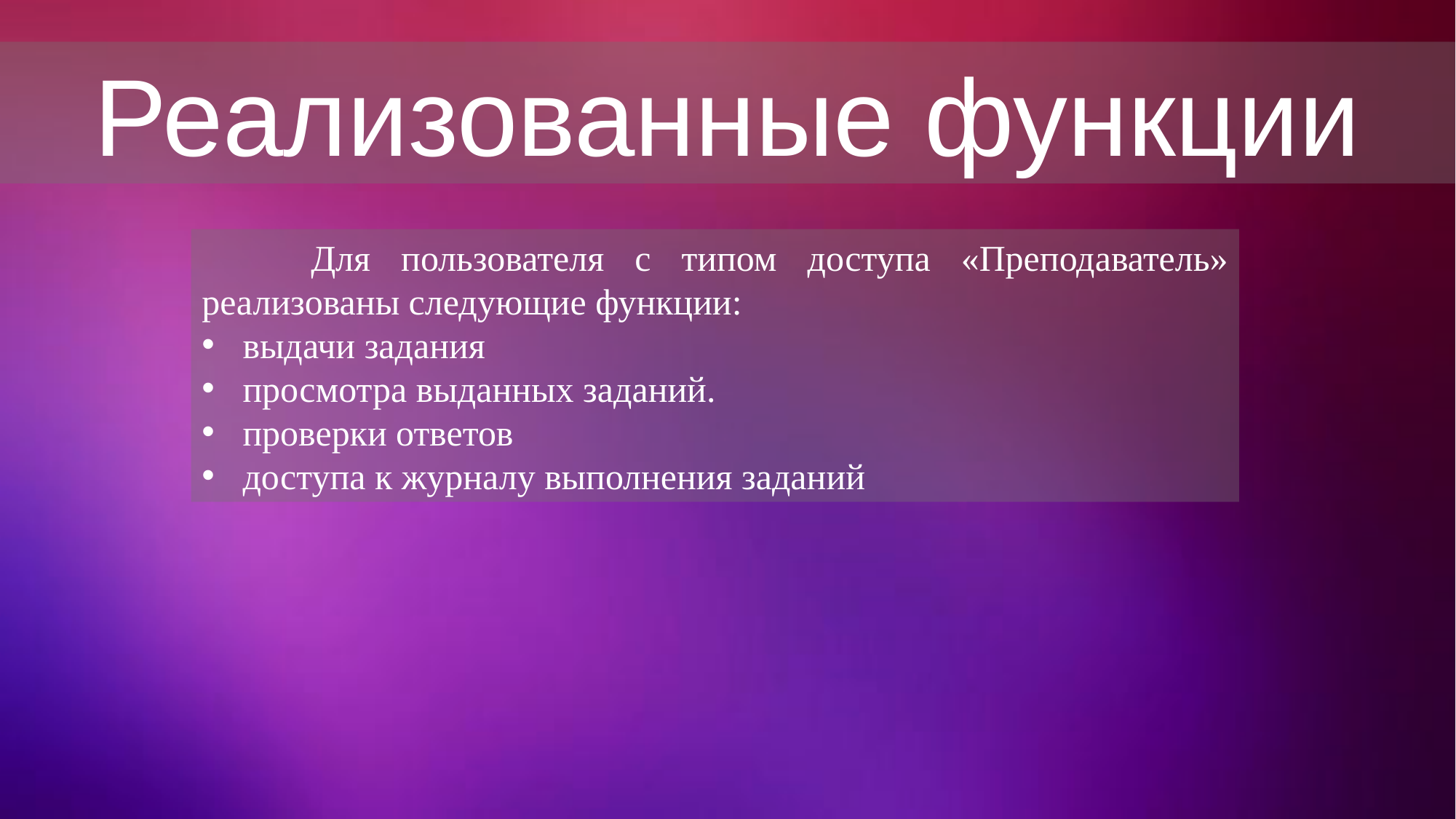

Реализованные функции
	Для пользователя с типом доступа «Преподаватель» реализованы следующие функции:
выдачи задания
просмотра выданных заданий.
проверки ответов
доступа к журналу выполнения заданий